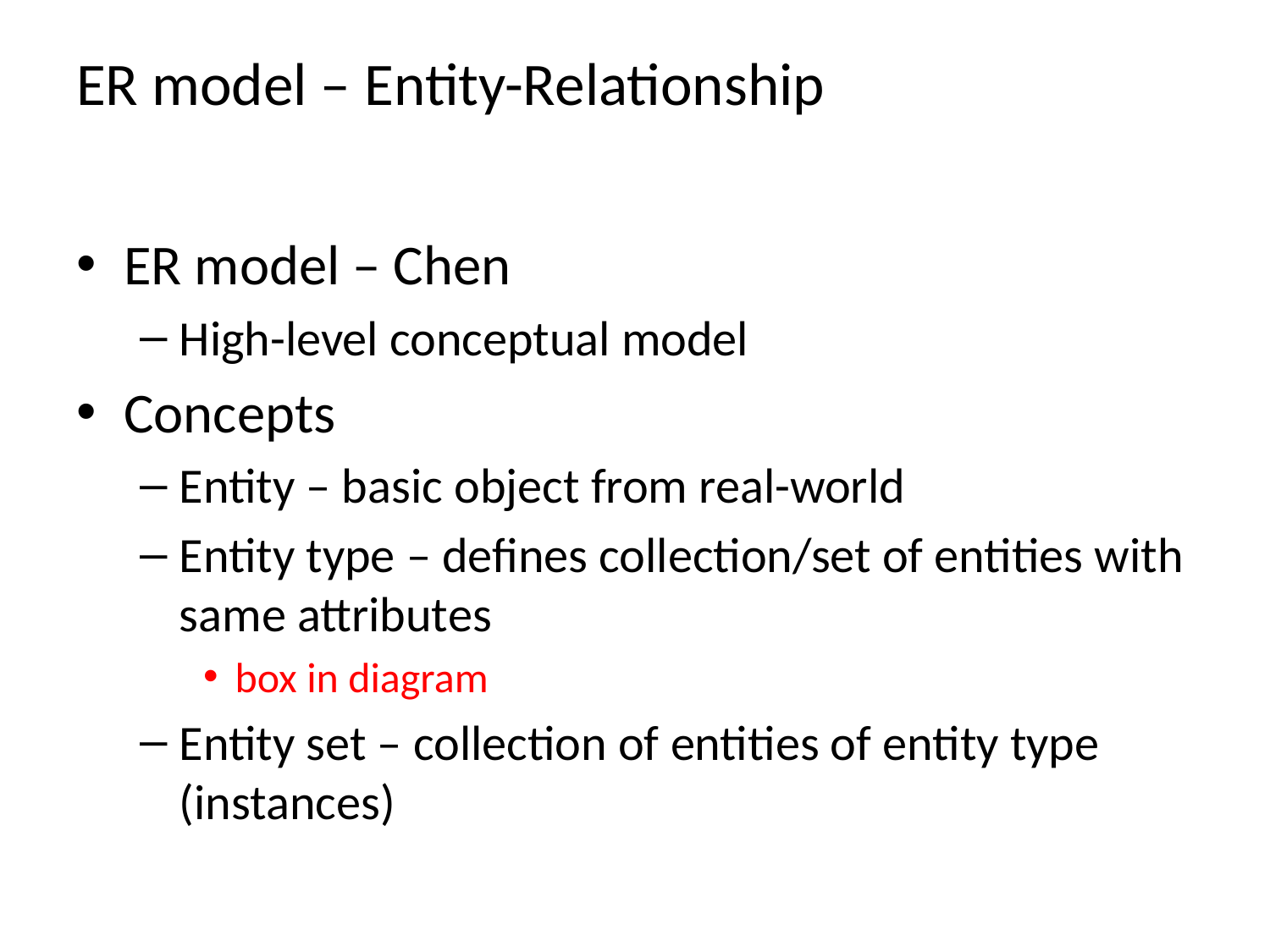

# ER model – Entity-Relationship
ER model – Chen
High-level conceptual model
Concepts
Entity – basic object from real-world
Entity type – defines collection/set of entities with same attributes
box in diagram
Entity set – collection of entities of entity type (instances)